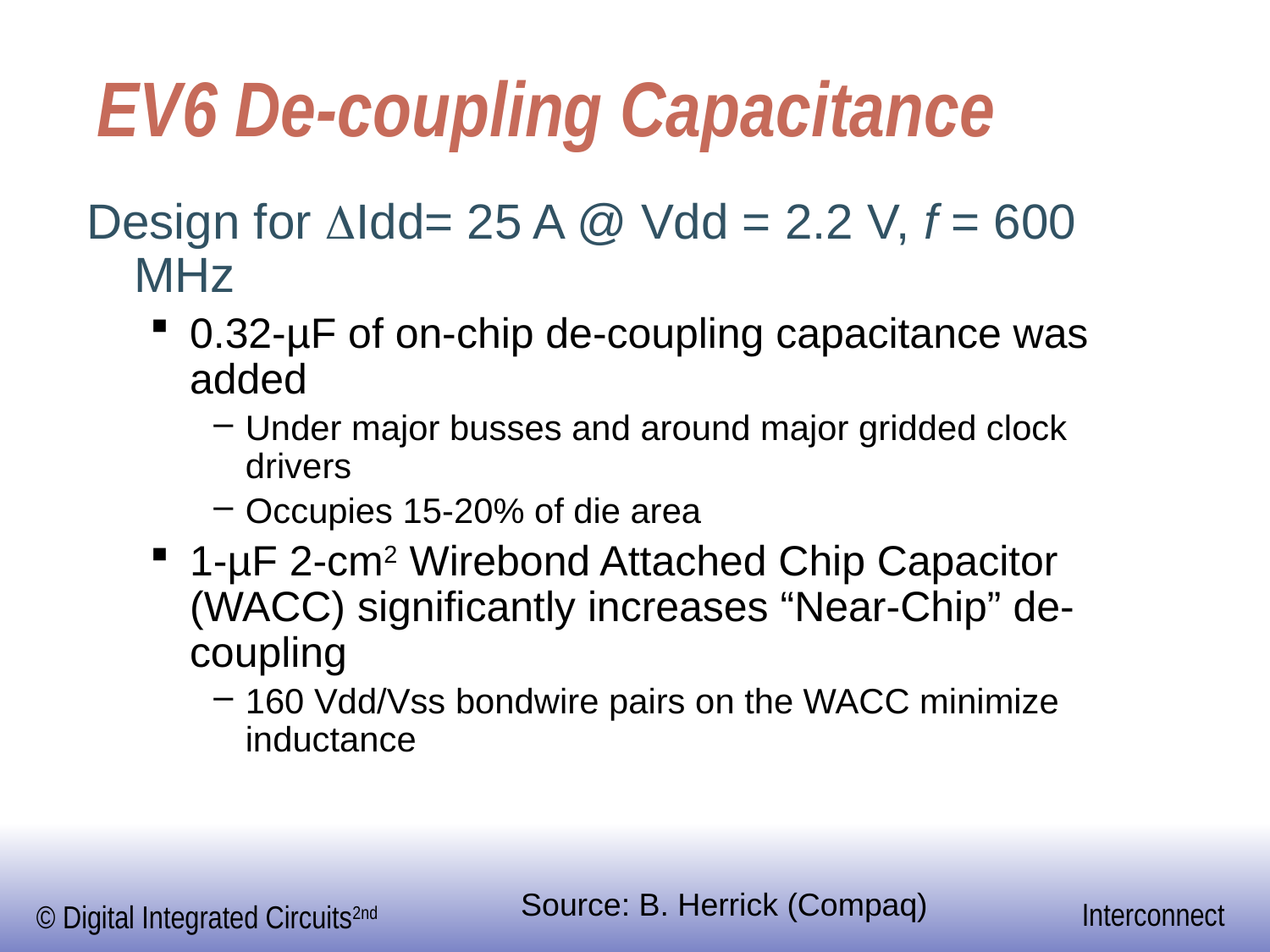

# EV6 De-coupling Capacitance
Design for ΔIdd= 25 A @ Vdd = 2.2 V, f = 600 MHz
0.32-µF of on-chip de-coupling capacitance was added
Under major busses and around major gridded clock drivers
Occupies 15-20% of die area
1-µF 2-cm2 Wirebond Attached Chip Capacitor (WACC) significantly increases “Near-Chip” de-coupling
160 Vdd/Vss bondwire pairs on the WACC minimize inductance
Source: B. Herrick (Compaq)